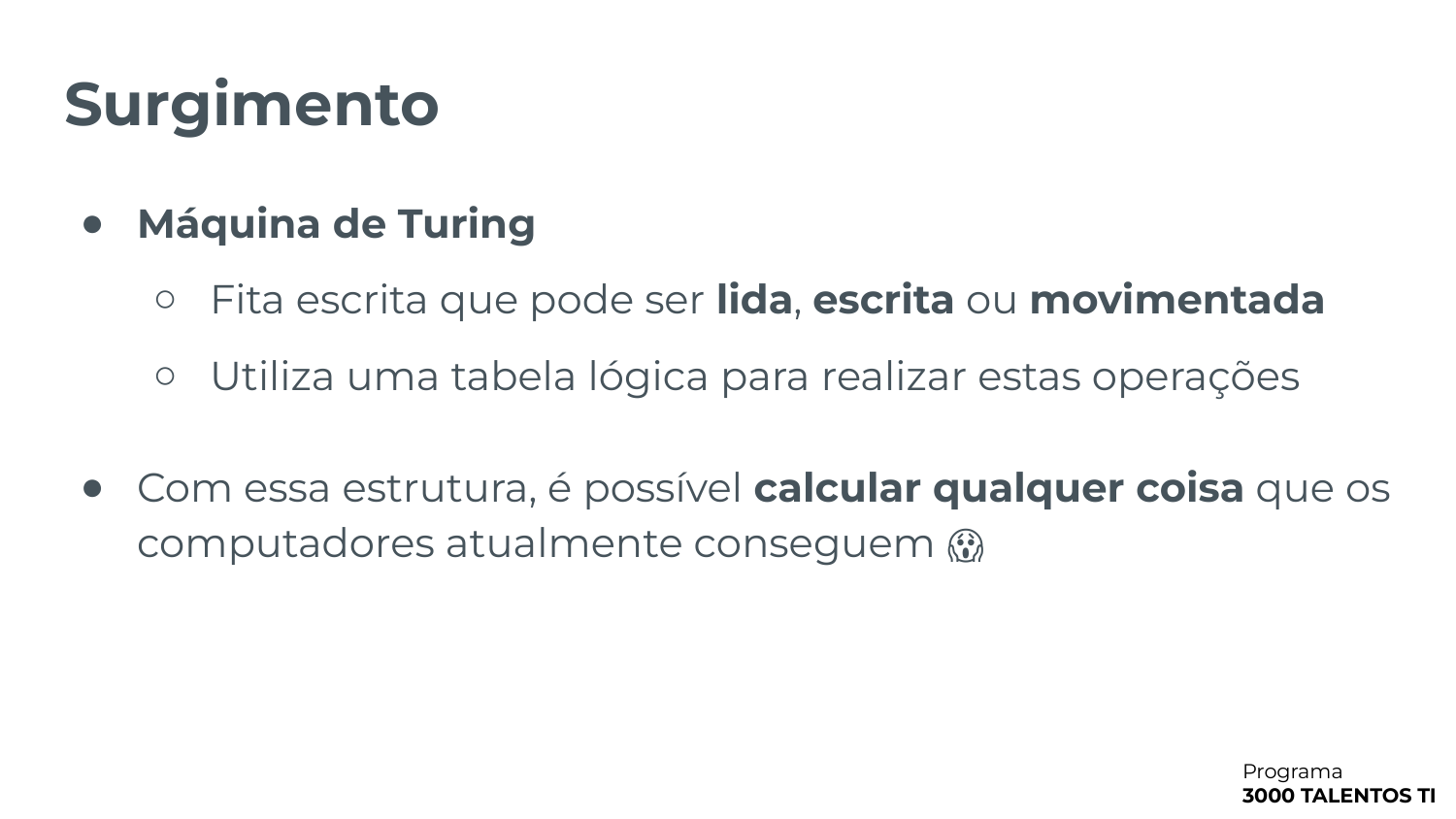

# Surgimento 🥳
Máquina de Turing
Fita escrita que pode ser lida, escrita ou movimentada
Utiliza uma tabela lógica para realizar estas operações

Com essa estrutura, é possível calcular qualquer coisa que os computadores atualmente conseguem 😱